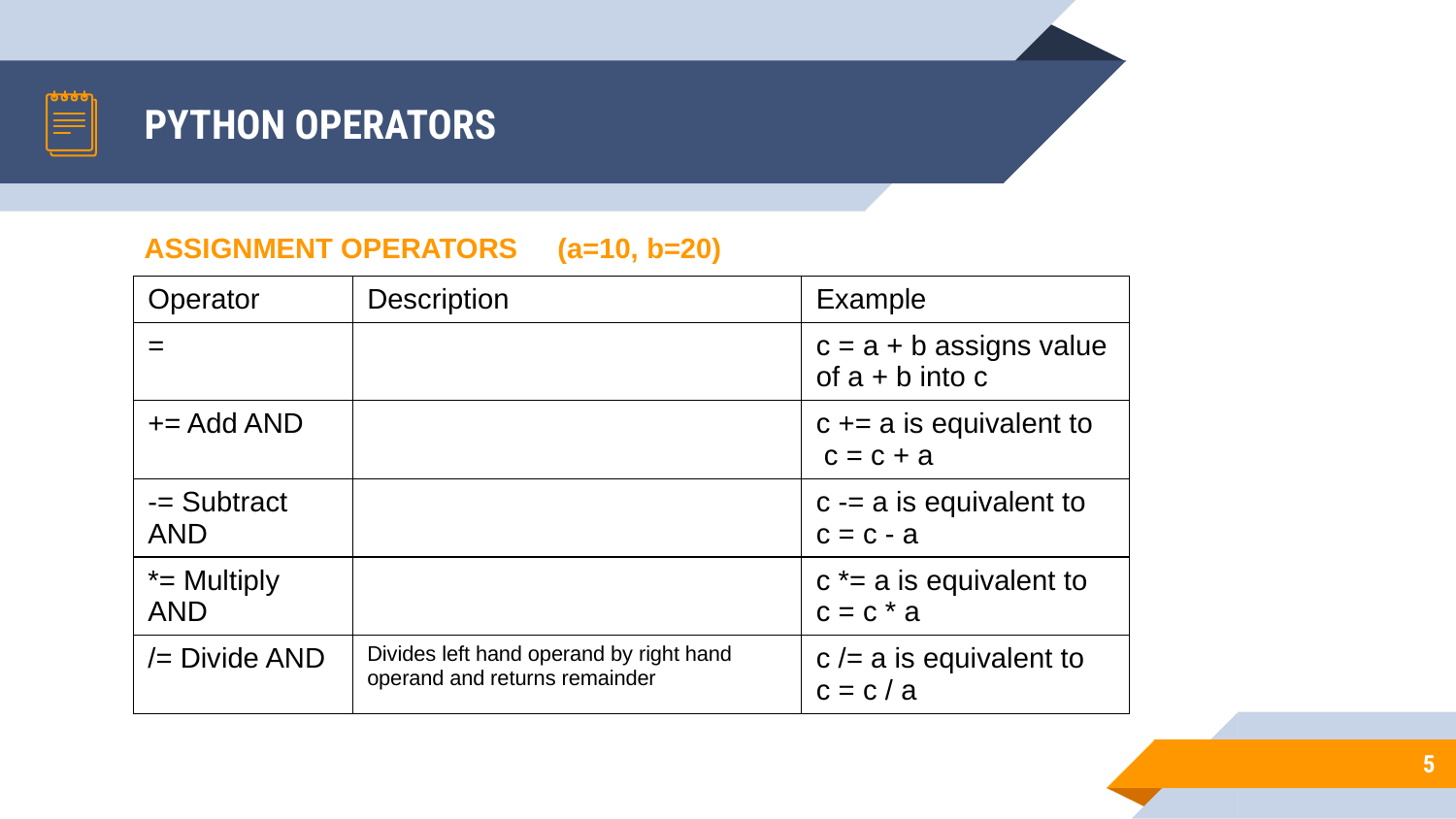

# PYTHON OPERATORS

ASSIGNMENT OPERATORS     (a=10, b=20)

| Operator | Description | Example |
| --- | --- | --- |
| = |  | c = a + b assigns value of a + b into c |
| += Add AND |  | c += a is equivalent to c = c + a |
| -= Subtract AND |  | c -= a is equivalent to c = c - a |
| \*= Multiply AND |  | c \*= a is equivalent to c = c \* a |
| /= Divide AND | Divides left hand operand by right hand operand and returns remainder | c /= a is equivalent to c = c / a |

5